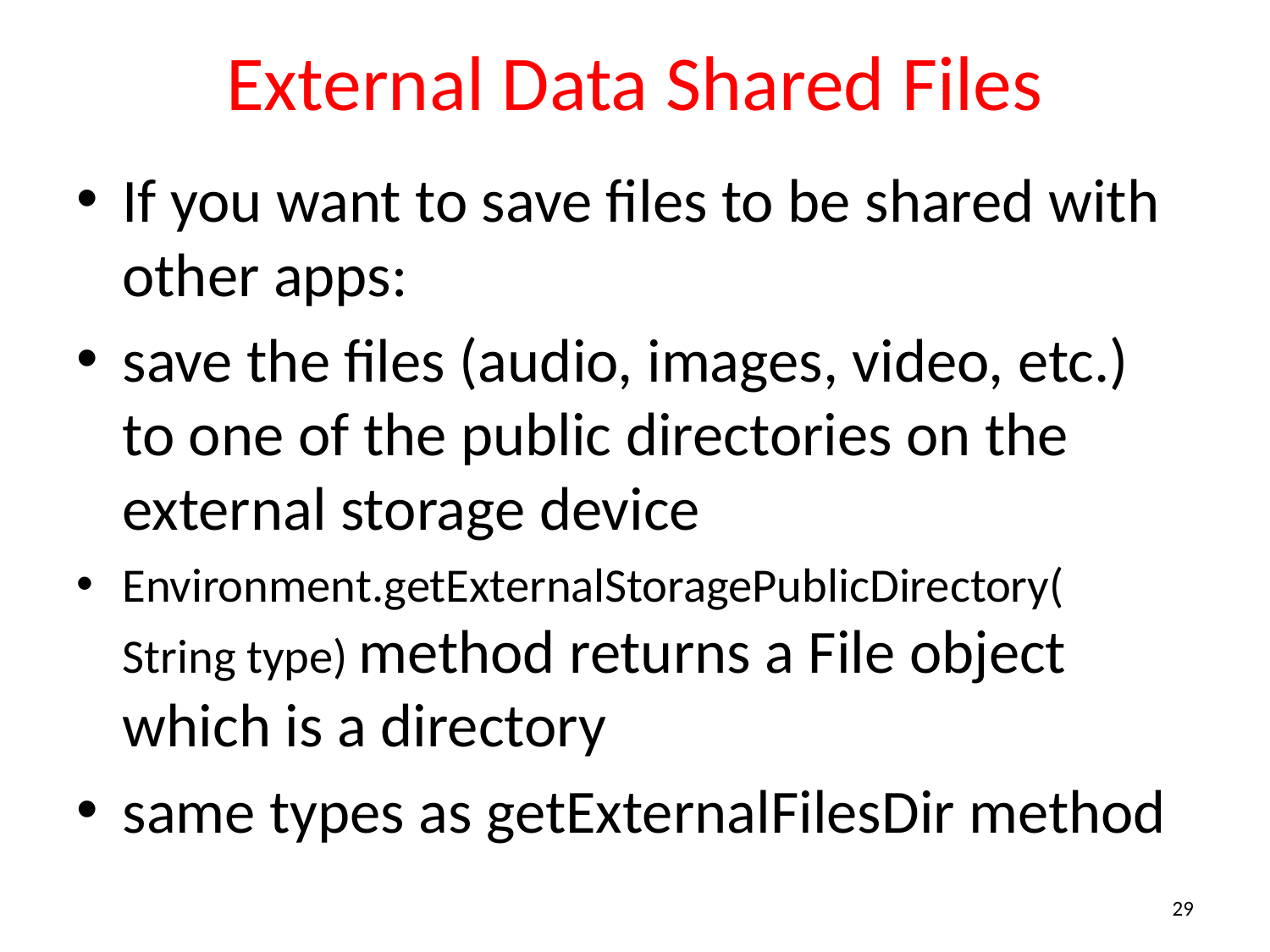

# External Data Shared Files
If you want to save files to be shared with other apps:
save the files (audio, images, video, etc.) to one of the public directories on the external storage device
Environment.getExternalStoragePublicDirectory(
String type) method returns a File object which is a directory
same types as getExternalFilesDir method

29